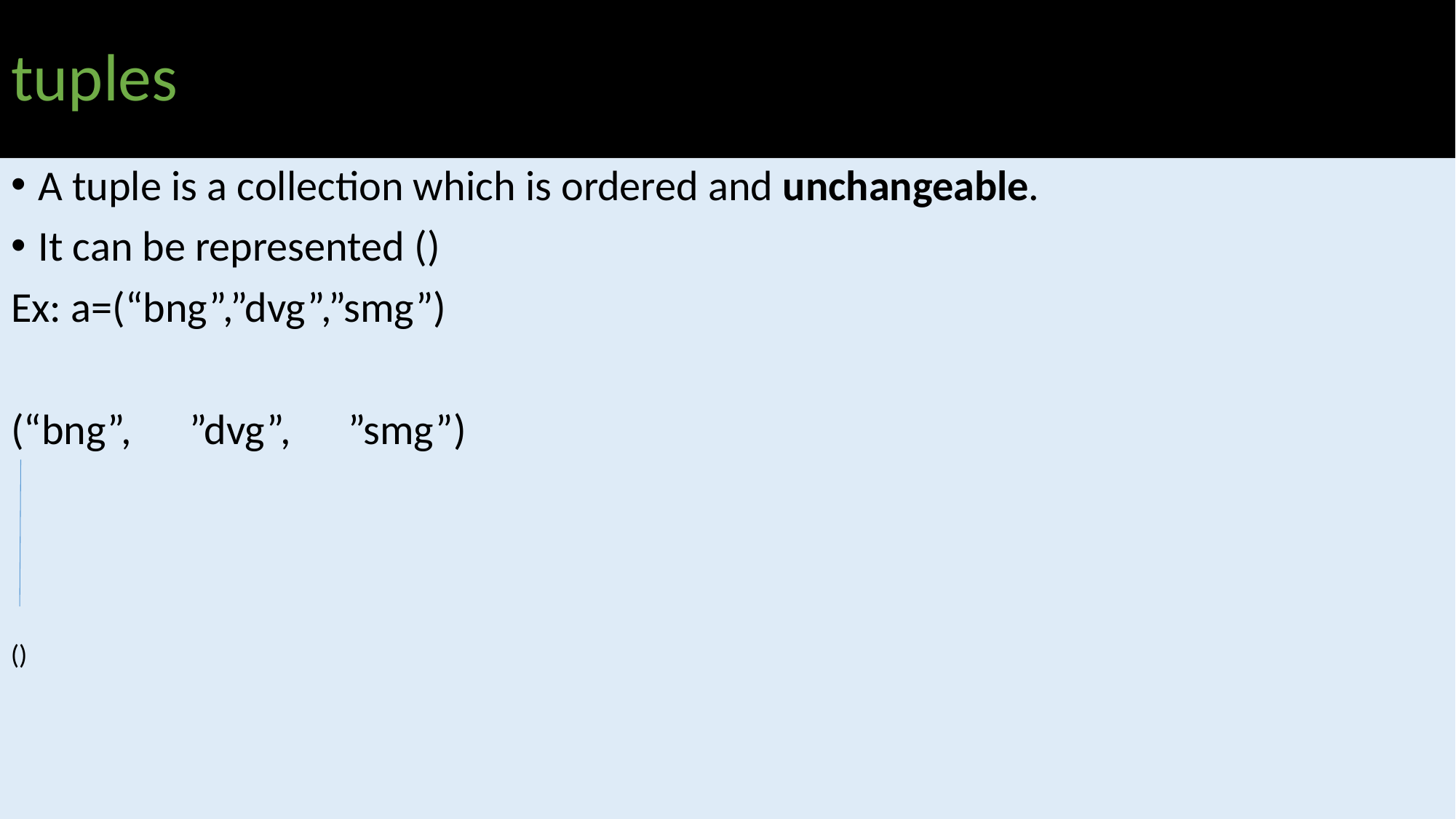

# tuples
A tuple is a collection which is ordered and unchangeable.
It can be represented ()
Ex: a=(“bng”,”dvg”,”smg”)

(“bng”,      ”dvg”,      ”smg”)

()